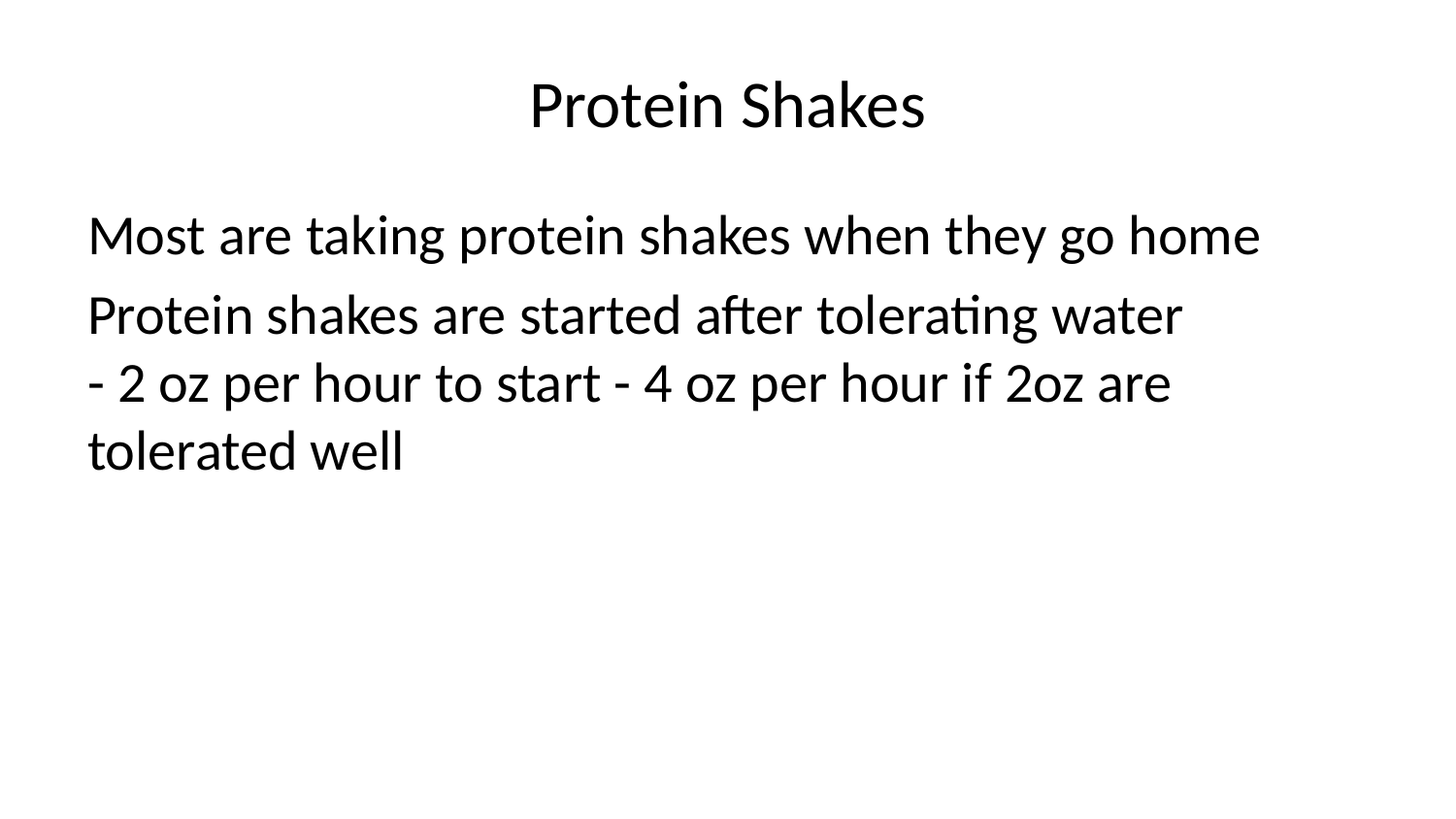

# Protein Shakes
Most are taking protein shakes when they go home
Protein shakes are started after tolerating water
- 2 oz per hour to start - 4 oz per hour if 2oz are tolerated well